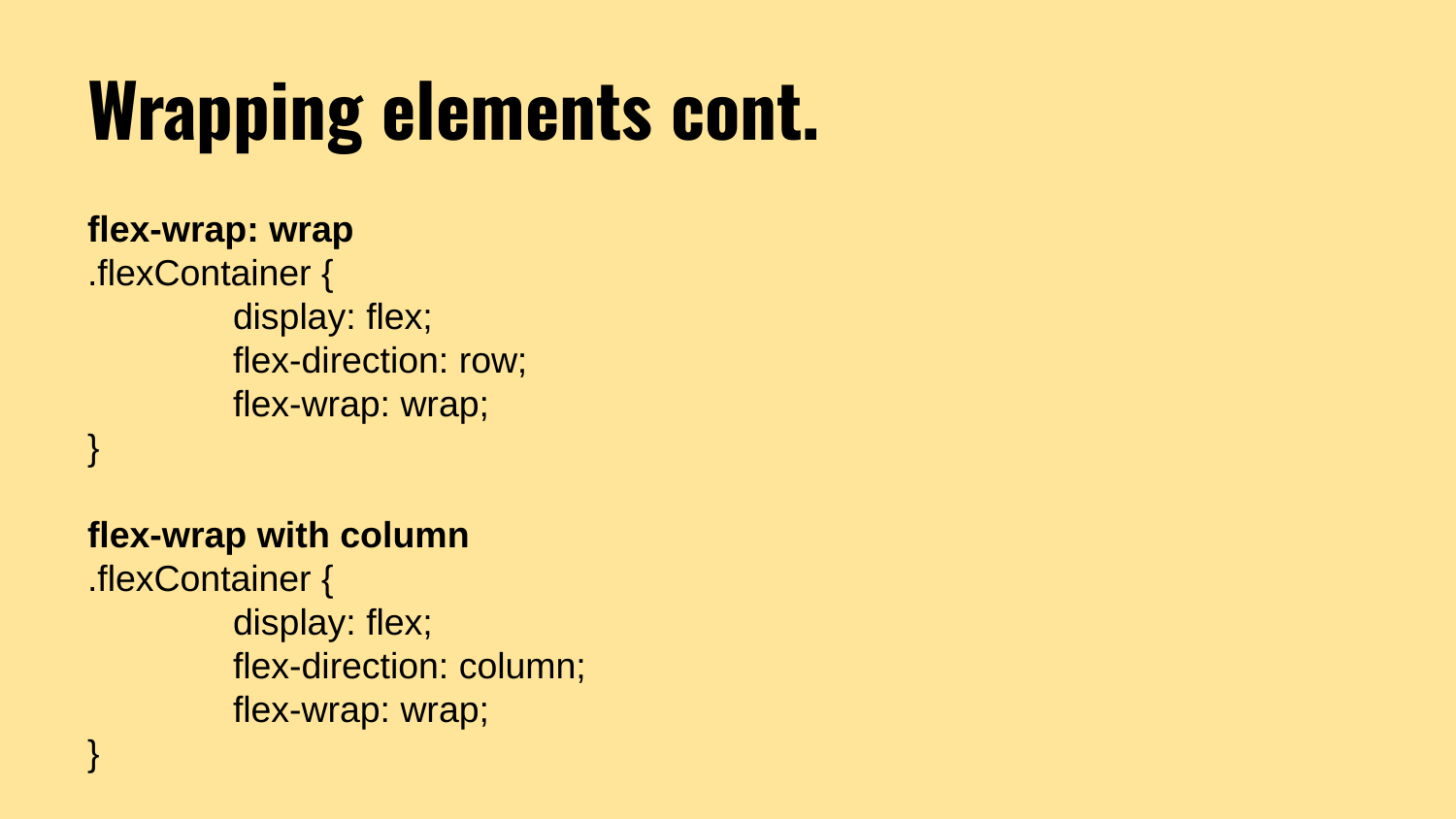

# Wrapping elements cont.
flex-wrap: wrap
.flexContainer {
	display: flex;
	flex-direction: row;
	flex-wrap: wrap;
}

flex-wrap with column
.flexContainer {
	display: flex;
	flex-direction: column;
	flex-wrap: wrap;
}